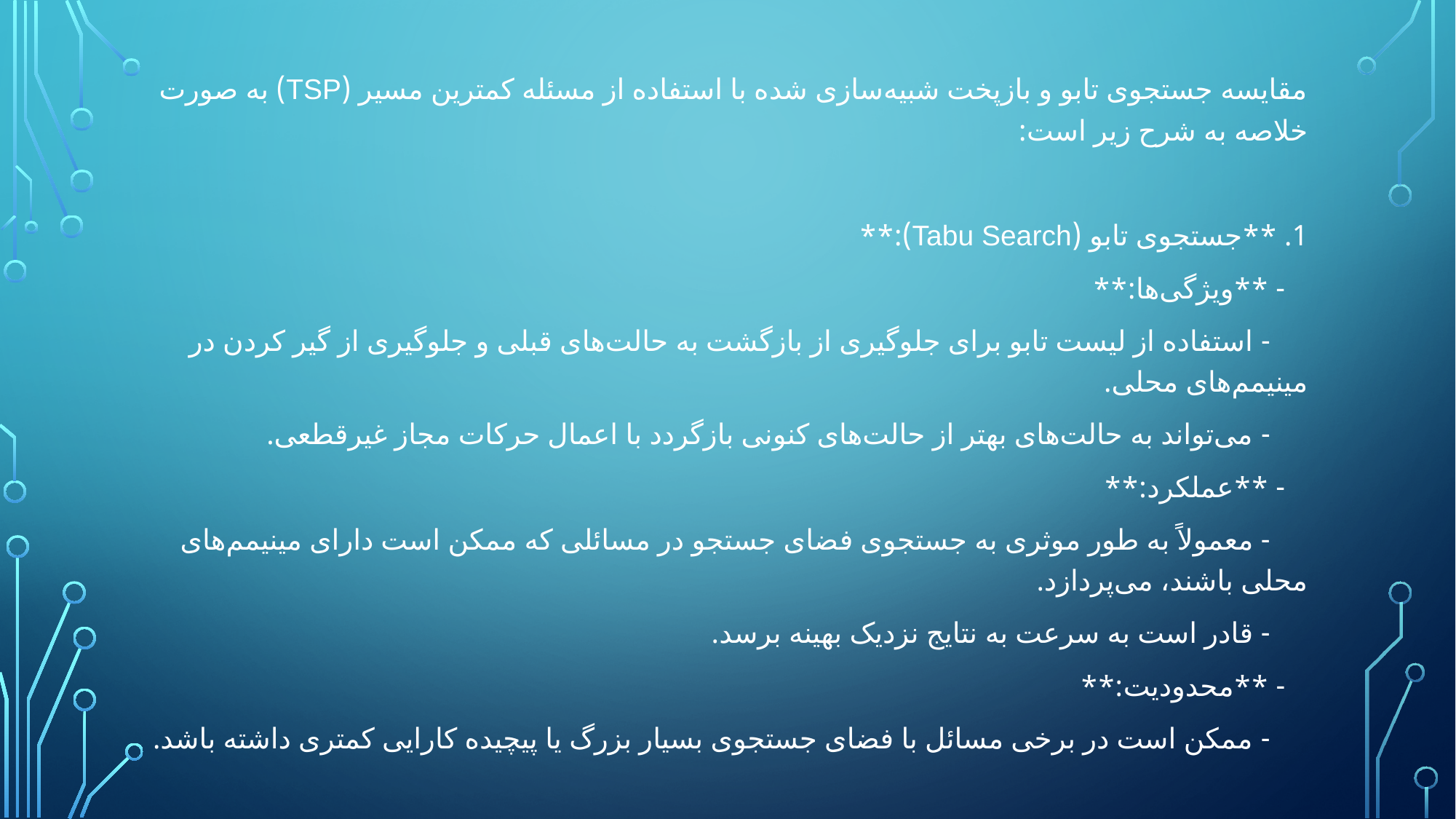

مقایسه جستجوی تابو و بازپخت شبیه‌سازی شده با استفاده از مسئله کمترین مسیر (TSP) به صورت خلاصه به شرح زیر است:

1. **جستجوی تابو (Tabu Search):**
   - **ویژگی‌ها:**
     - استفاده از لیست تابو برای جلوگیری از بازگشت به حالت‌های قبلی و جلوگیری از گیر کردن در مینیمم‌های محلی.
     - می‌تواند به حالت‌های بهتر از حالت‌های کنونی بازگردد با اعمال حرکات مجاز غیرقطعی.
   - **عملکرد:**
     - معمولاً به طور موثری به جستجوی فضای جستجو در مسائلی که ممکن است دارای مینیمم‌های محلی باشند، می‌پردازد.
     - قادر است به سرعت به نتایج نزدیک بهینه برسد.
   - **محدودیت:**
     - ممکن است در برخی مسائل با فضای جستجوی بسیار بزرگ یا پیچیده کارایی کمتری داشته باشد.